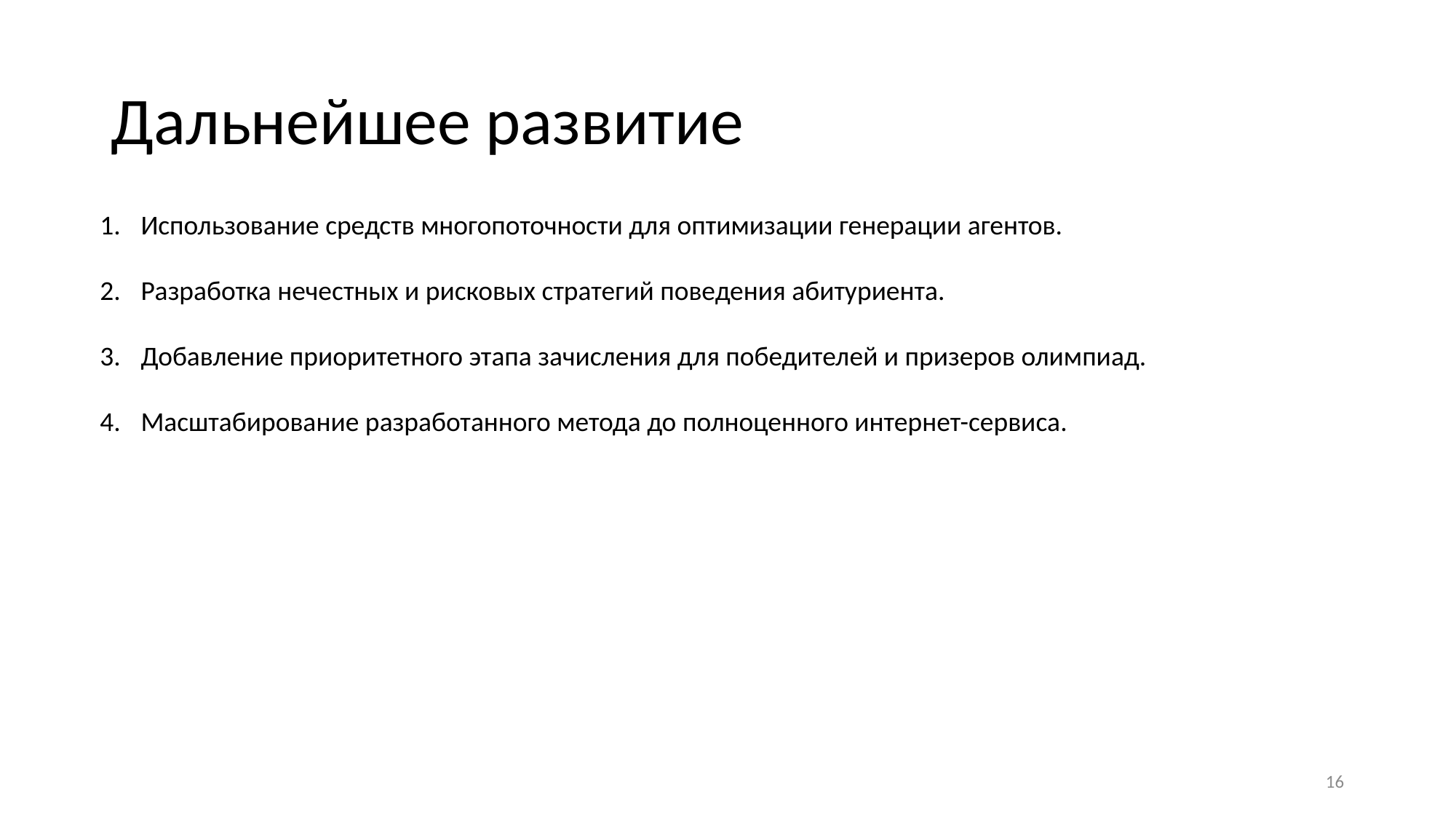

# Дальнейшее развитие
Использование средств многопоточности для оптимизации генерации агентов.

Разработка нечестных и рисковых стратегий поведения абитуриента.

Добавление приоритетного этапа зачисления для победителей и призеров олимпиад.

Масштабирование разработанного метода до полноценного интернет-сервиса.
16